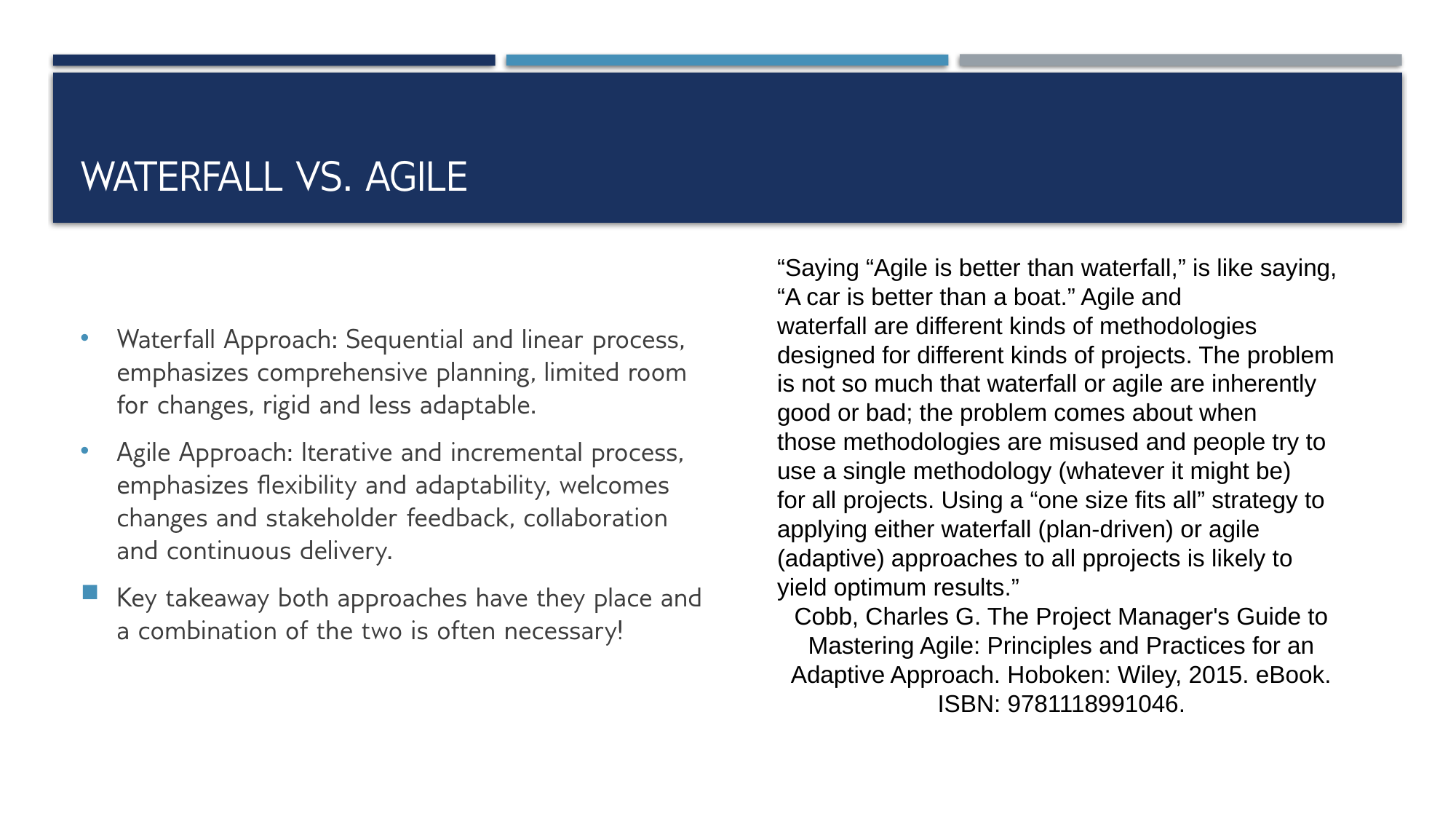

# Waterfall vs. Agile
“Saying “Agile is better than waterfall,” is like saying, “A car is better than a boat.” Agile and
waterfall are different kinds of methodologies designed for different kinds of projects. The problem
is not so much that waterfall or agile are inherently good or bad; the problem comes about when
those methodologies are misused and people try to use a single methodology (whatever it might be)
for all projects. Using a “one size fits all” strategy to applying either waterfall (plan-driven) or agile
(adaptive) approaches to all pprojects is likely to yield optimum results.”
Cobb, Charles G. The Project Manager's Guide to Mastering Agile: Principles and Practices for an Adaptive Approach. Hoboken: Wiley, 2015. eBook. ISBN: 9781118991046.
Waterfall Approach: Sequential and linear process, emphasizes comprehensive planning, limited room for changes, rigid and less adaptable.
Agile Approach: Iterative and incremental process, emphasizes flexibility and adaptability, welcomes changes and stakeholder feedback, collaboration and continuous delivery.
Key takeaway both approaches have they place and a combination of the two is often necessary!